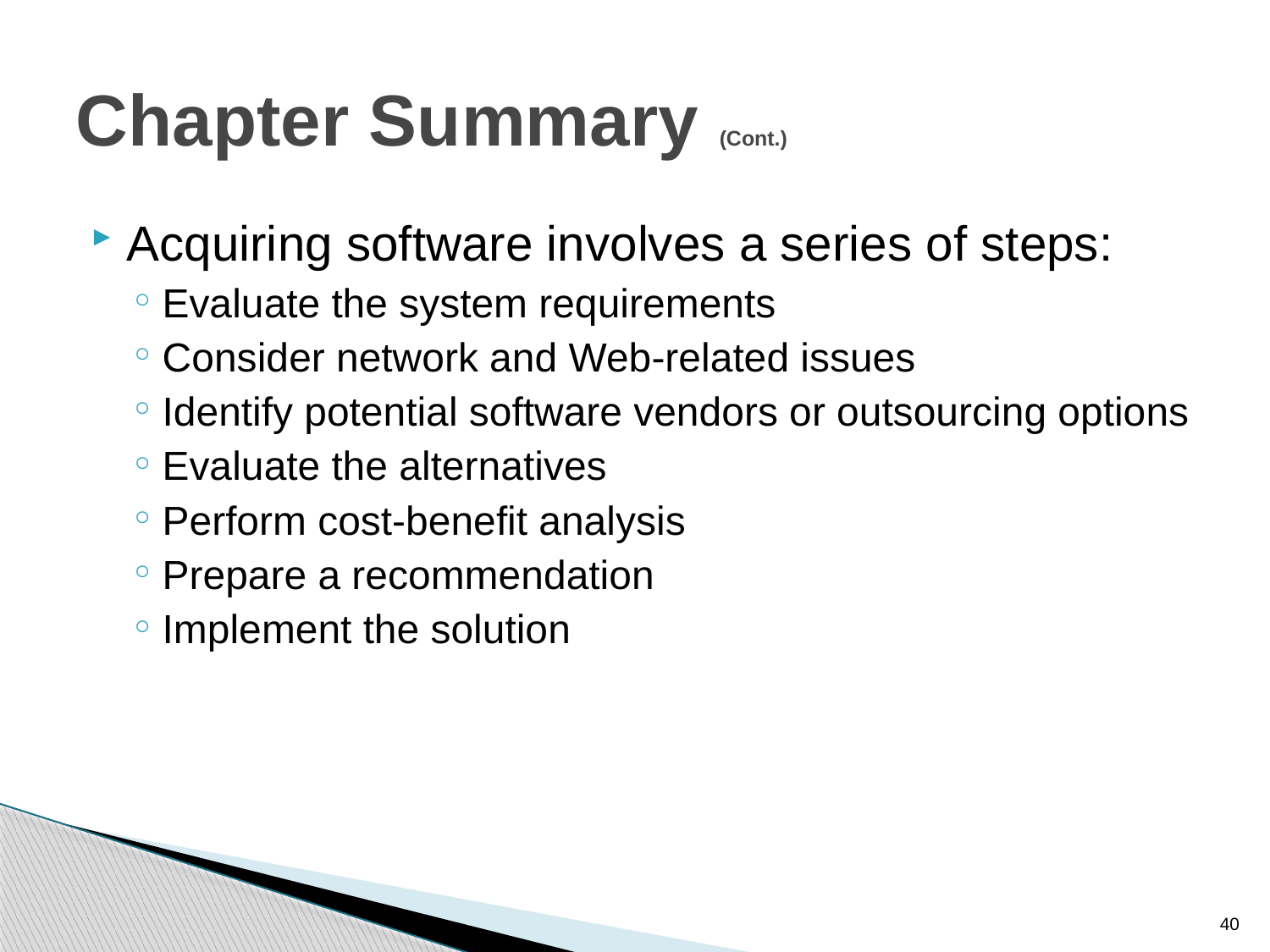

# Chapter Summary (Cont.)
Acquiring software involves a series of steps:
Evaluate the system requirements
Consider network and Web-related issues
Identify potential software vendors or outsourcing options
Evaluate the alternatives
Perform cost-benefit analysis
Prepare a recommendation
Implement the solution
40